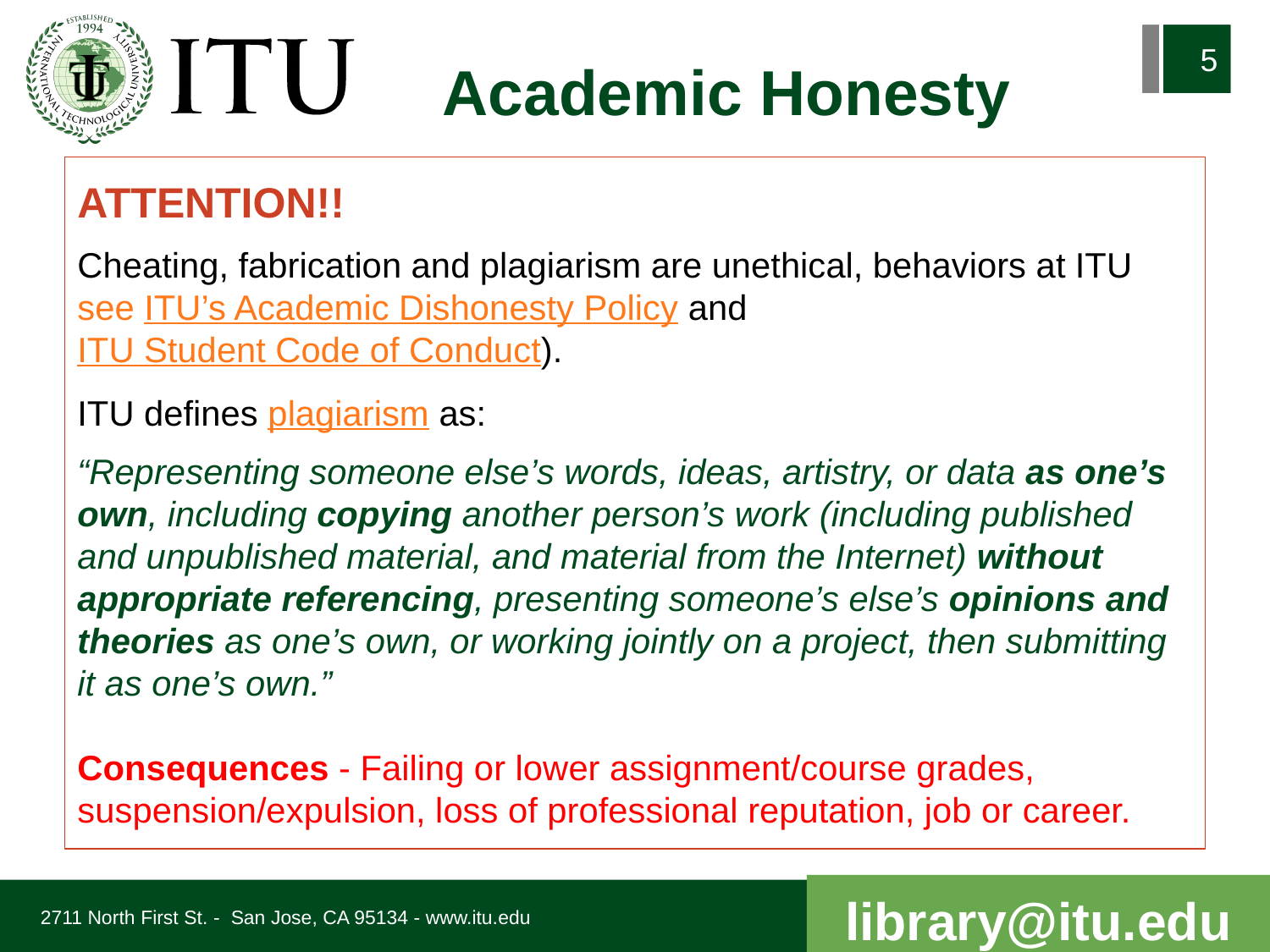

5
# Academic Honesty
ATTENTION!!
Cheating, fabrication and plagiarism are unethical, behaviors at ITU see ITU’s Academic Dishonesty Policy and ITU Student Code of Conduct).
ITU defines plagiarism as:
“Representing someone else’s words, ideas, artistry, or data as one’s own, including copying another person’s work (including published and unpublished material, and material from the Internet) without appropriate referencing, presenting someone’s else’s opinions and theories as one’s own, or working jointly on a project, then submitting it as one’s own.”

Consequences - Failing or lower assignment/course grades, suspension/expulsion, loss of professional reputation, job or career.

library@itu.edu
2711 North First St. -  San Jose, CA 95134 - www.itu.edu
11/7/17